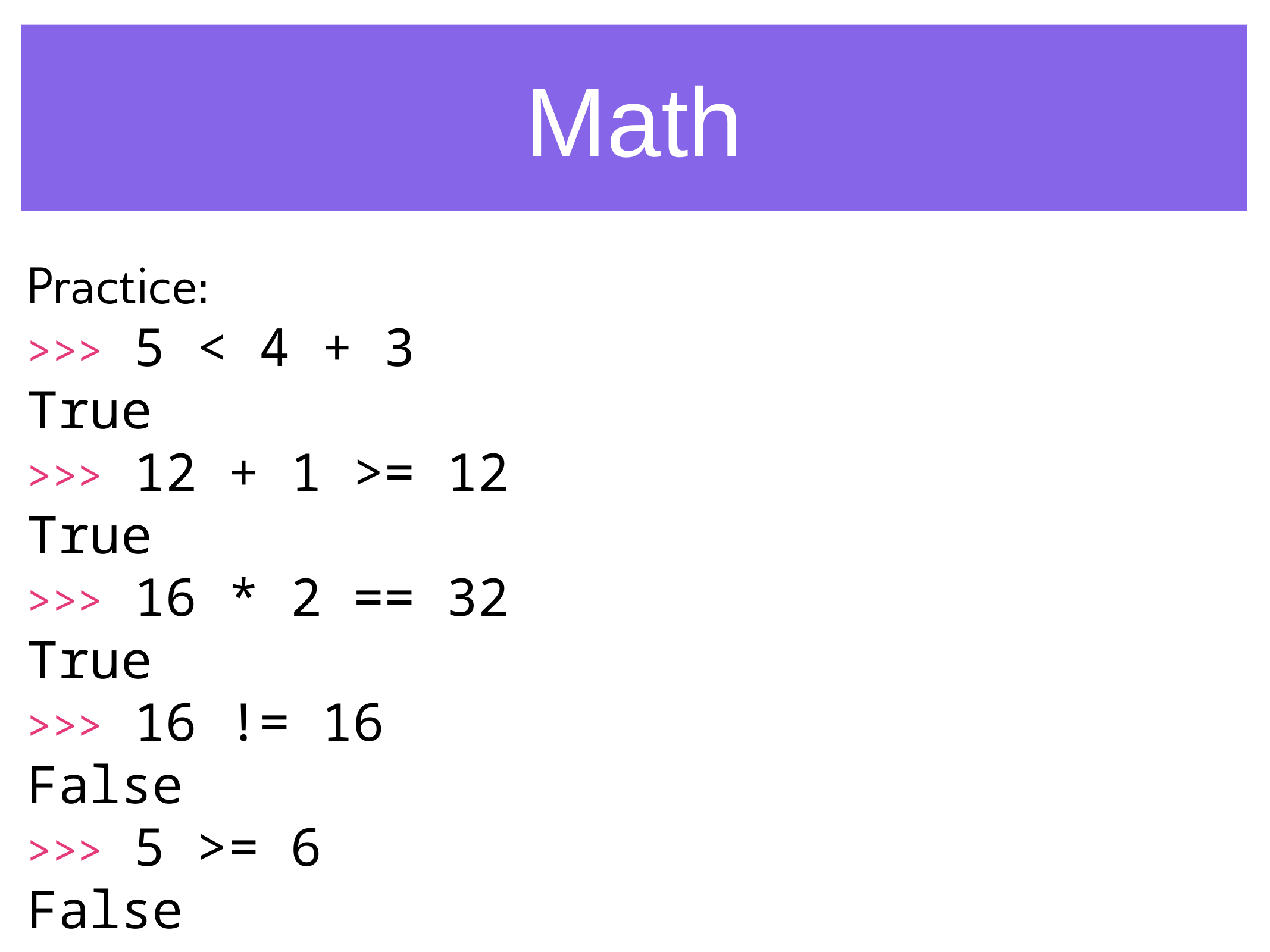

Math
Practice:
>>> 5 < 4 + 3
True
>>> 12 + 1 >= 12
True
>>> 16 * 2 == 32
True
>>> 16 != 16
False
>>> 5 >= 6
False